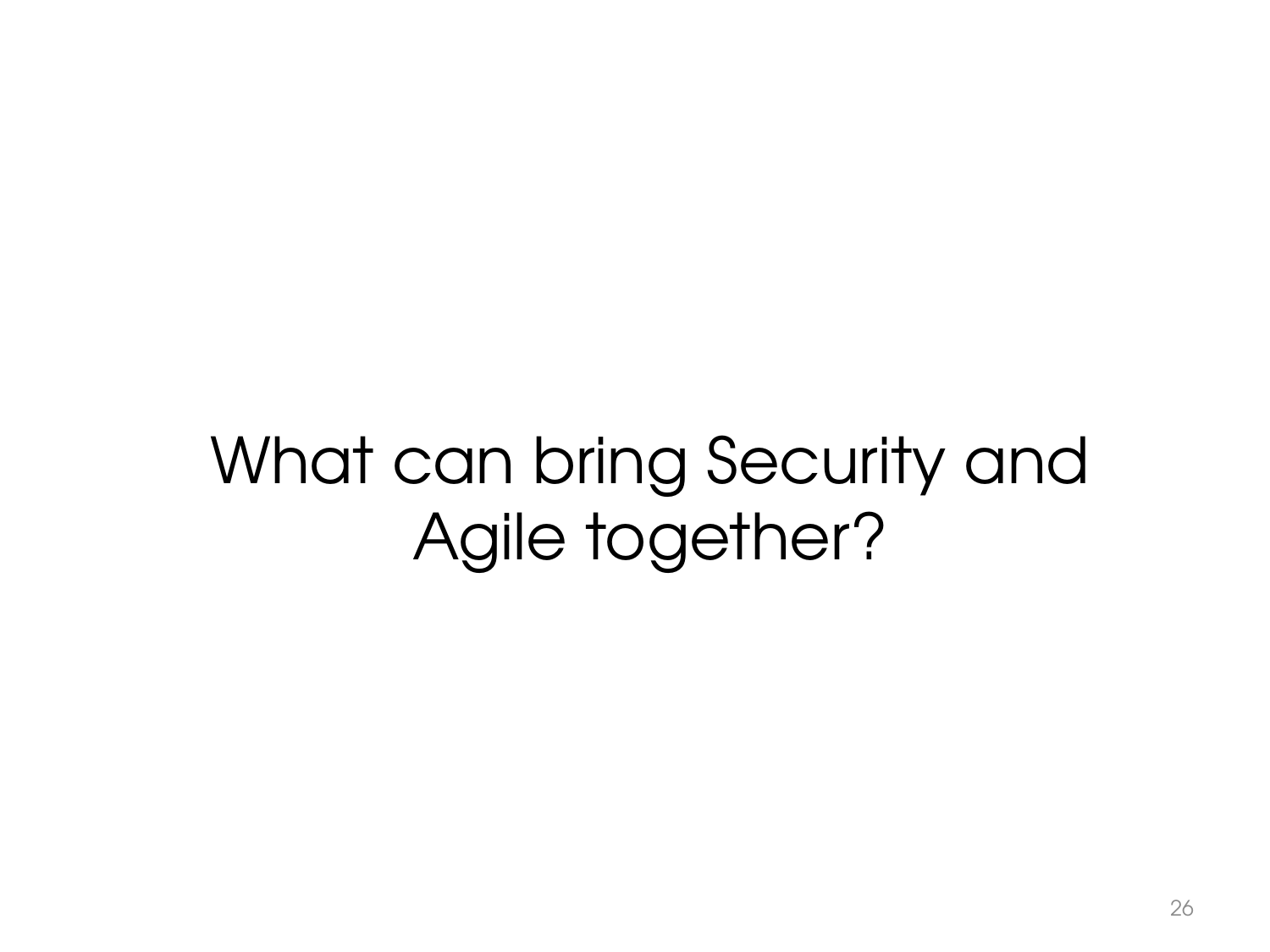

What can bring Security and Agile together?
26